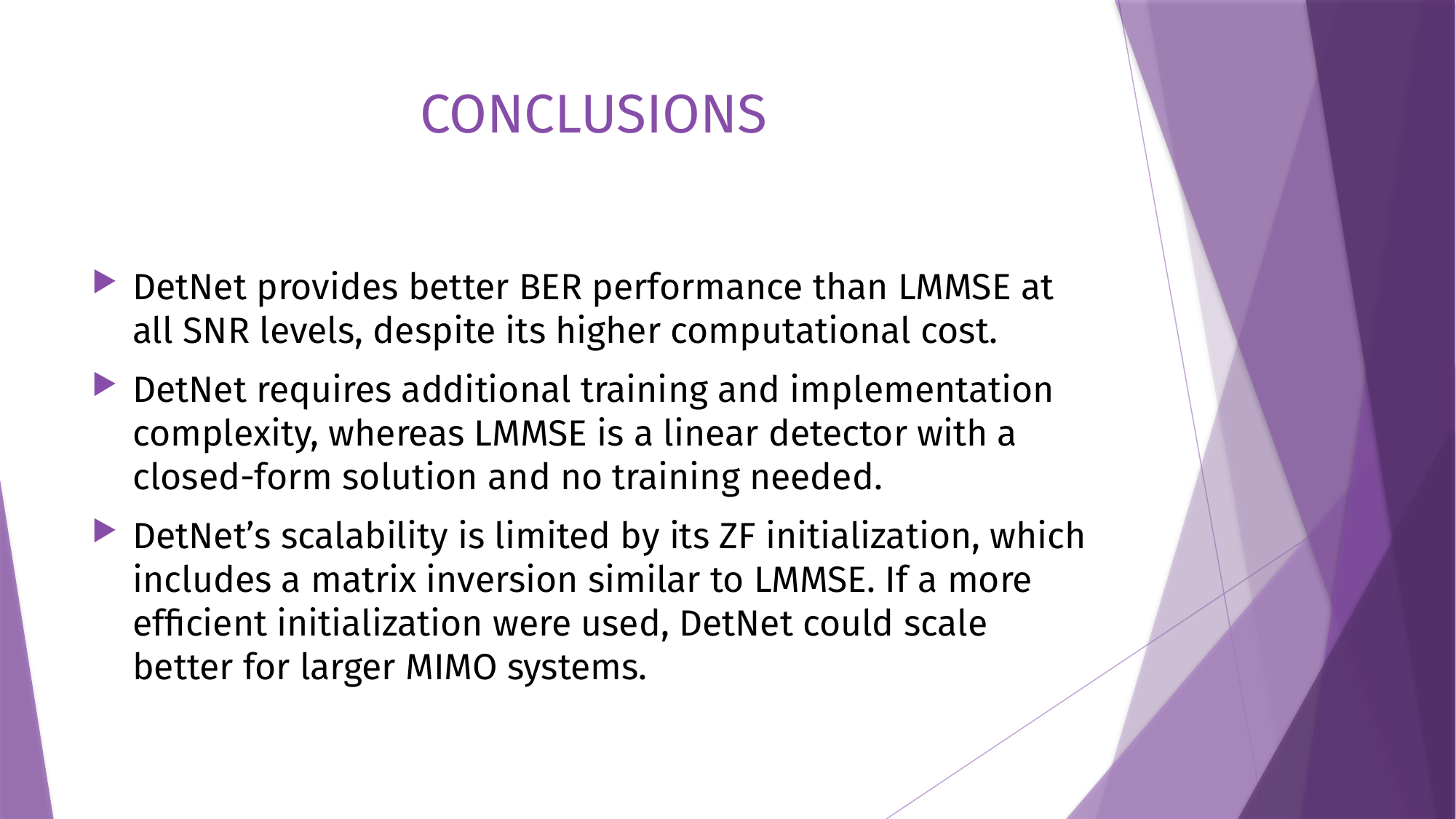

# CONCLUSIONS
DetNet provides better BER performance than LMMSE at all SNR levels, despite its higher computational cost.
DetNet requires additional training and implementation complexity, whereas LMMSE is a linear detector with a closed-form solution and no training needed.
DetNet’s scalability is limited by its ZF initialization, which includes a matrix inversion similar to LMMSE. If a more efficient initialization were used, DetNet could scale better for larger MIMO systems.